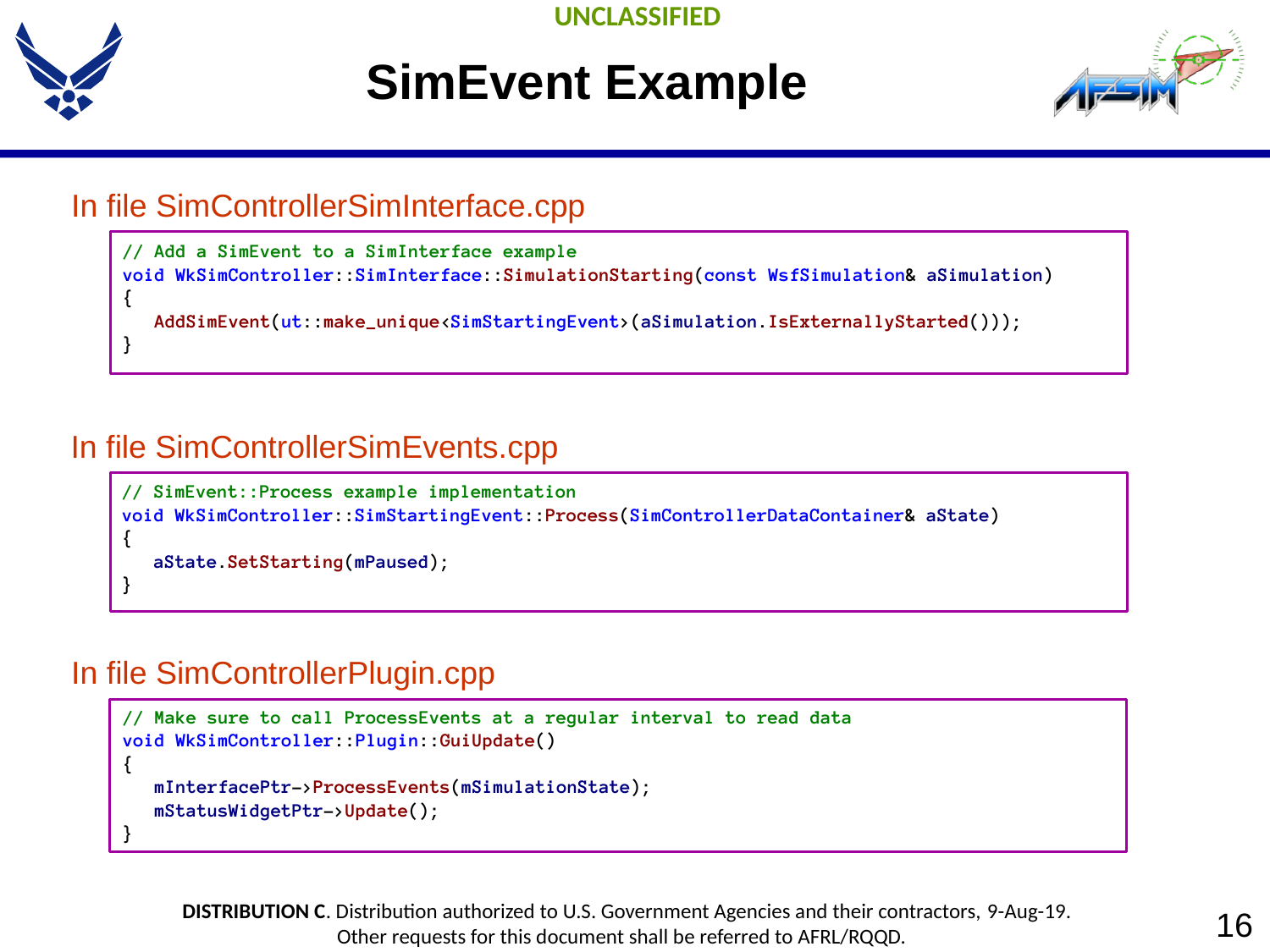

# SimEvent Example
In file SimControllerSimInterface.cpp

// Add a SimEvent to a SimInterface example
void WkSimController::SimInterface::SimulationStarting(const WsfSimulation& aSimulation)
{
   AddSimEvent(ut::make_unique<SimStartingEvent>(aSimulation.IsExternallyStarted()));
}
In file SimControllerSimEvents.cpp

// SimEvent::Process example implementation
void WkSimController::SimStartingEvent::Process(SimControllerDataContainer& aState)
{
   aState.SetStarting(mPaused);
}
In file SimControllerPlugin.cpp
// Make sure to call ProcessEvents at a regular interval to read data
void WkSimController::Plugin::GuiUpdate()
{
   mInterfacePtr->ProcessEvents(mSimulationState);
   mStatusWidgetPtr->Update();
}